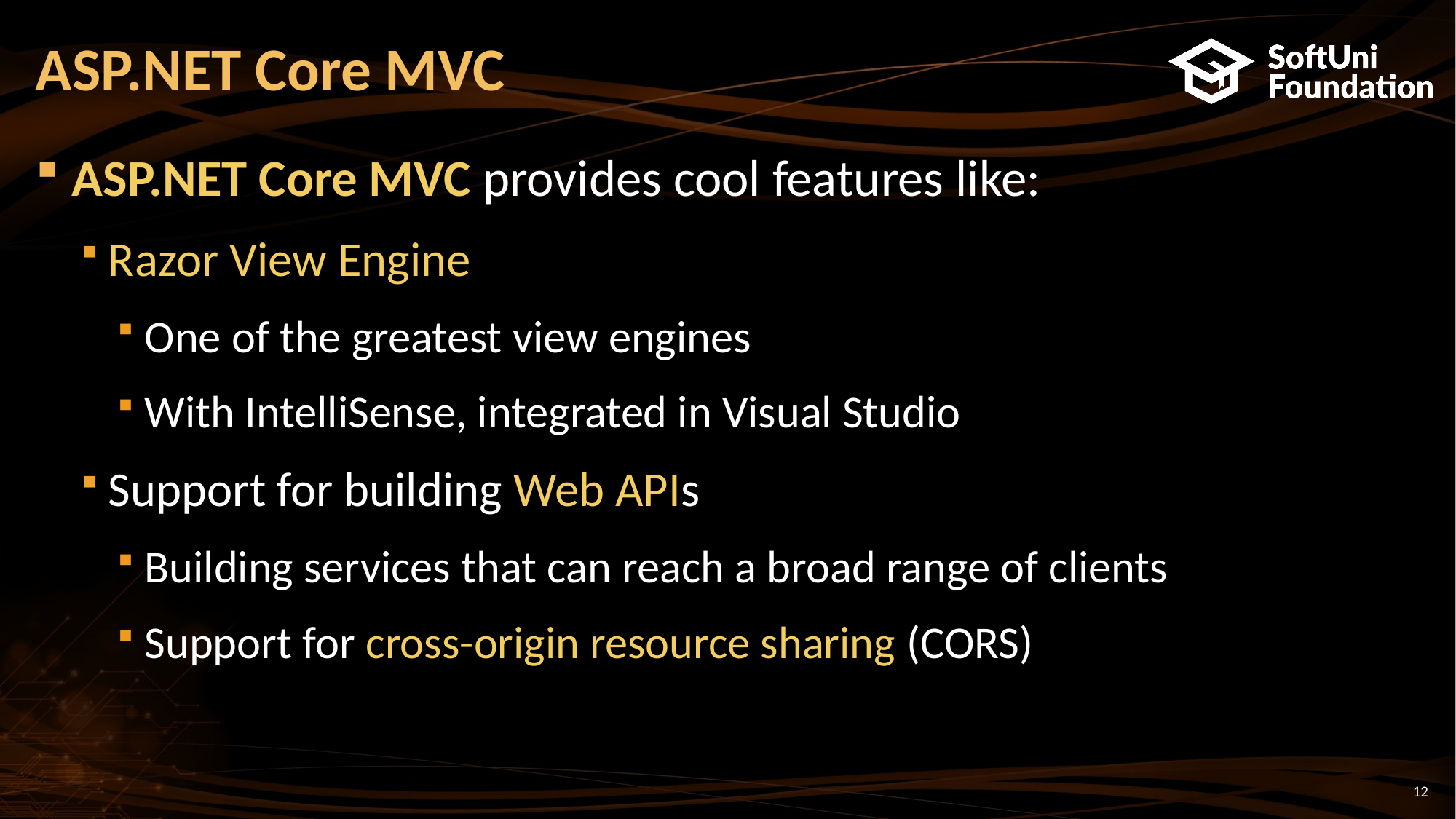

# ASP.NET Core MVC
ASP.NET Core MVC provides cool features like:
Razor View Engine
One of the greatest view engines
With IntelliSense, integrated in Visual Studio
Support for building Web APIs
Building services that can reach a broad range of clients
Support for cross-origin resource sharing (CORS)
12